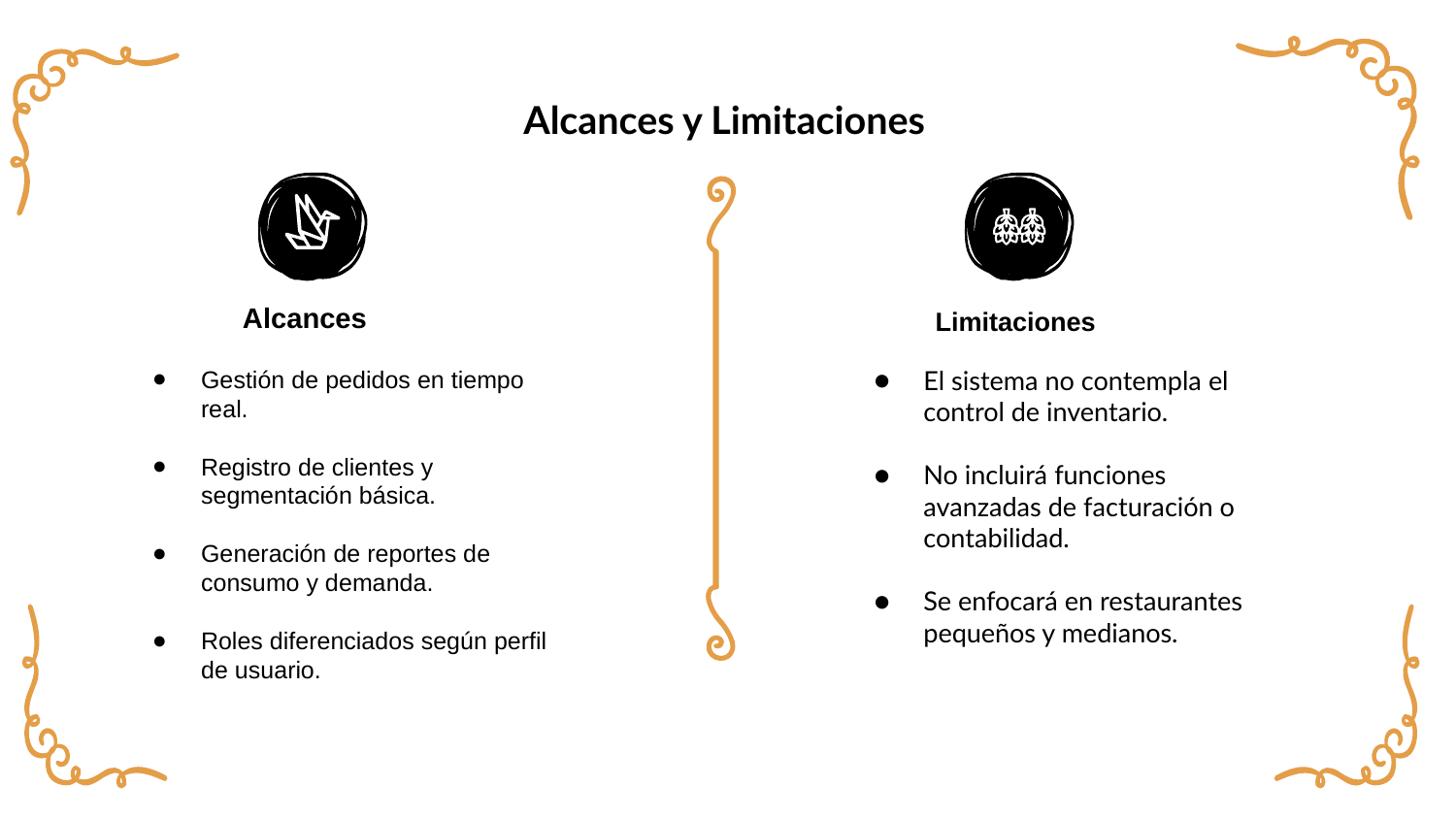

Alcances y Limitaciones

Alcances

Limitaciones

Gestión de pedidos en tiempo real.
Registro de clientes y segmentación básica.
Generación de reportes de consumo y demanda.
Roles diferenciados según perfil de usuario.
El sistema no contempla el control de inventario.
No incluirá funciones avanzadas de facturación o contabilidad.
Se enfocará en restaurantes pequeños y medianos.